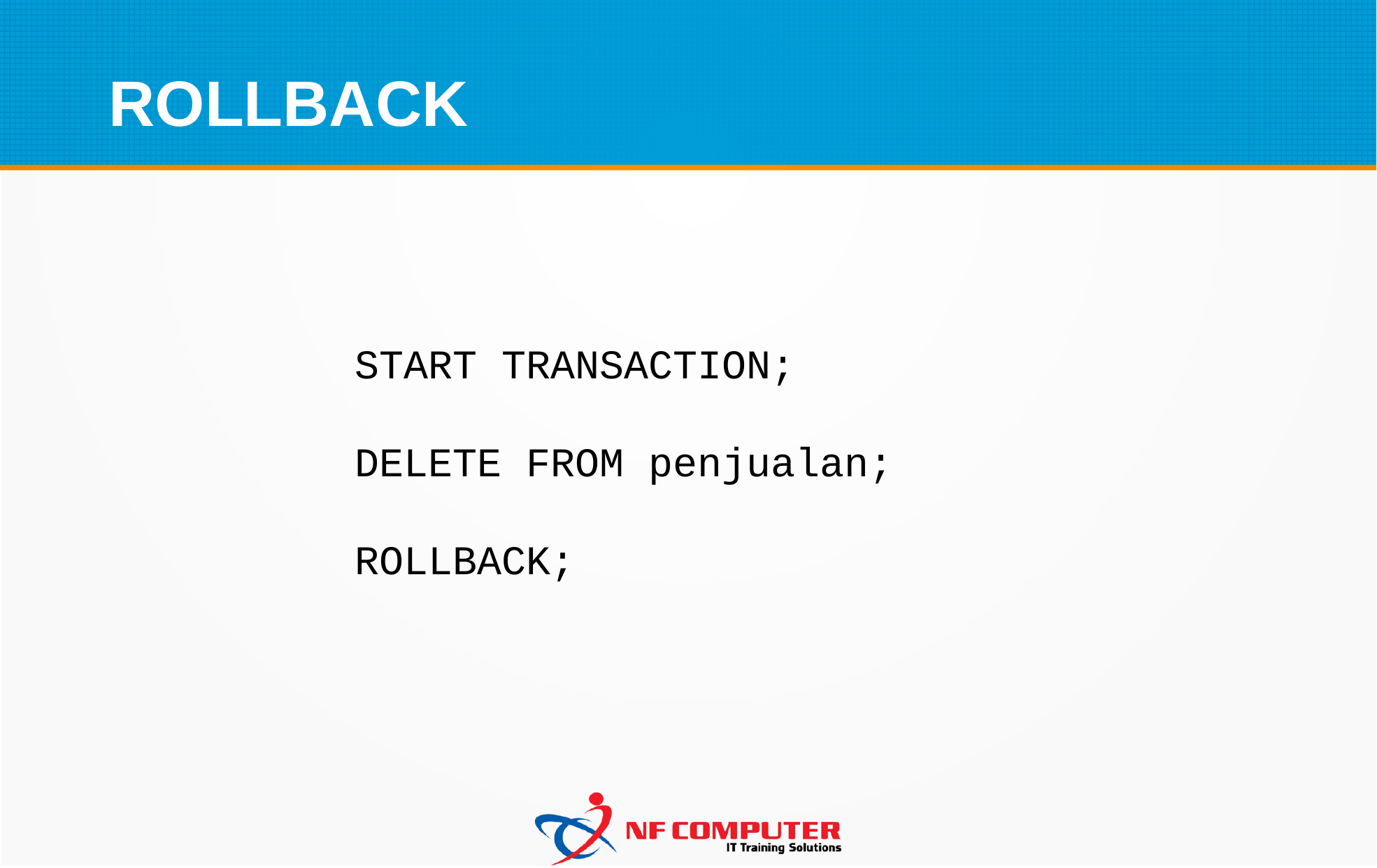

ROLLBACK
START TRANSACTION;

DELETE FROM penjualan;

ROLLBACK;